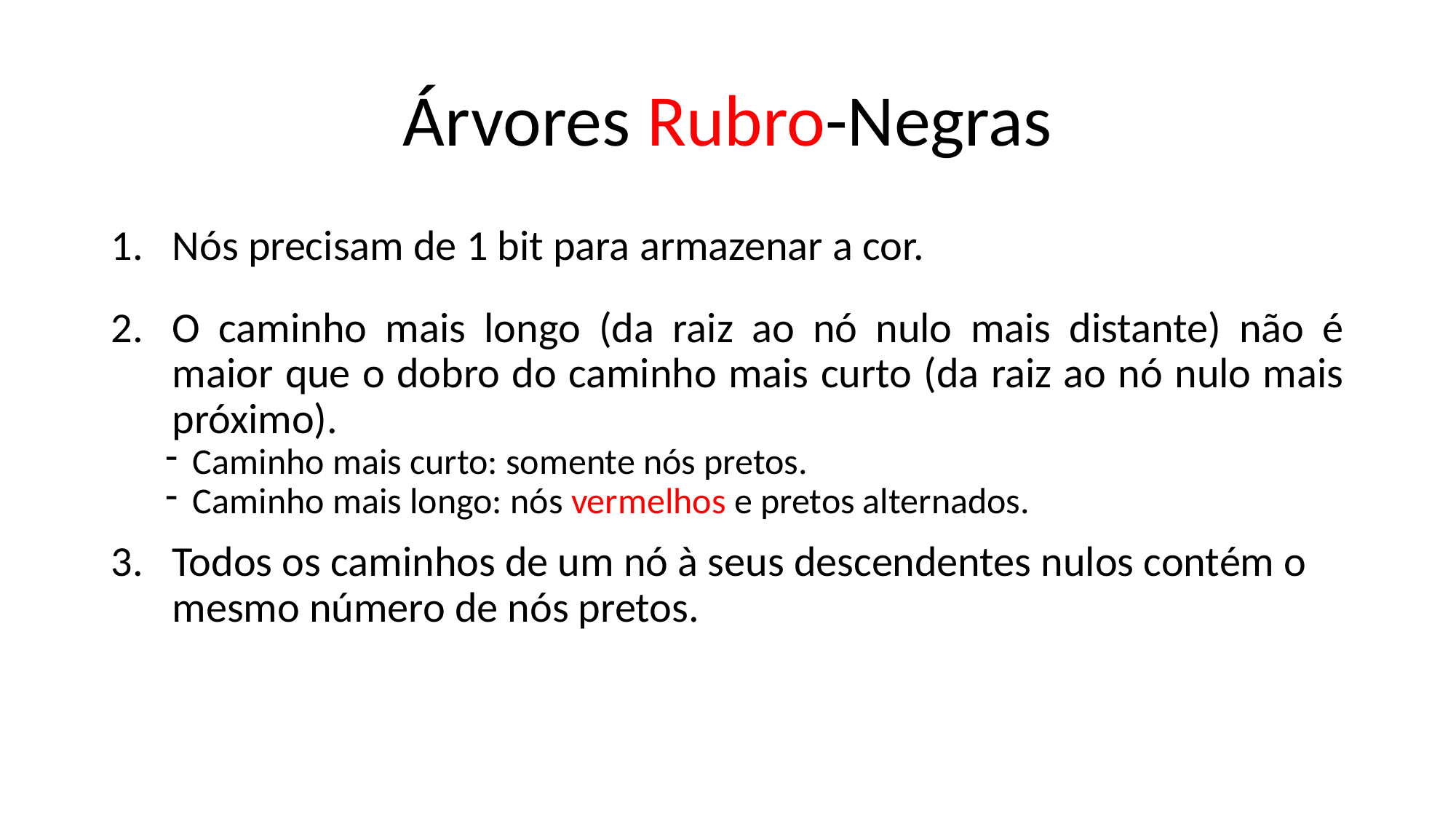

# Árvores Rubro-Negras
Nós precisam de 1 bit para armazenar a cor.
O caminho mais longo (da raiz ao nó nulo mais distante) não é maior que o dobro do caminho mais curto (da raiz ao nó nulo mais próximo).
Caminho mais curto: somente nós pretos.
Caminho mais longo: nós vermelhos e pretos alternados.
Todos os caminhos de um nó à seus descendentes nulos contém o mesmo número de nós pretos.